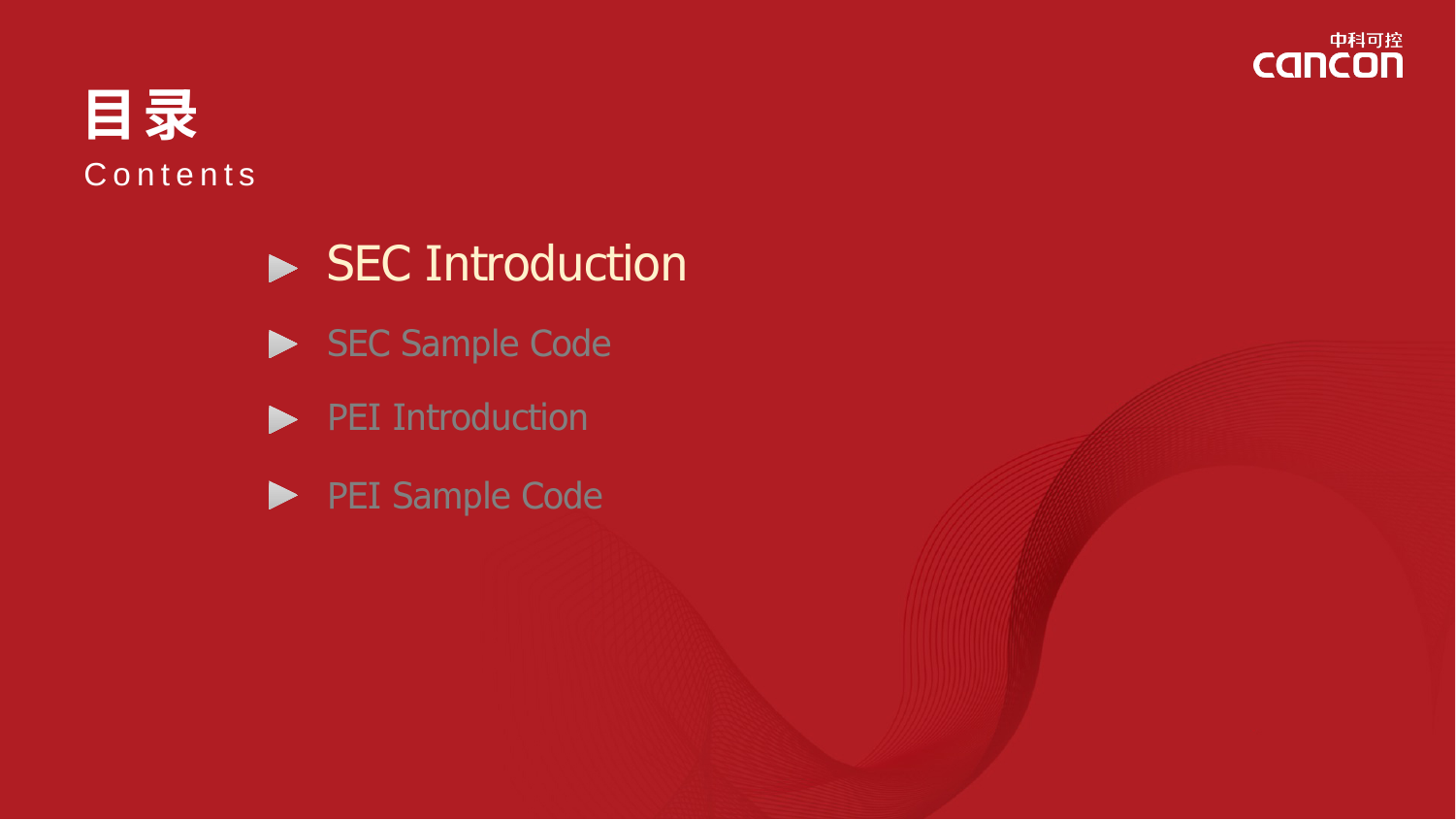

SEC Introduction

SEC Sample Code

PEI Introduction

PEI Sample Code